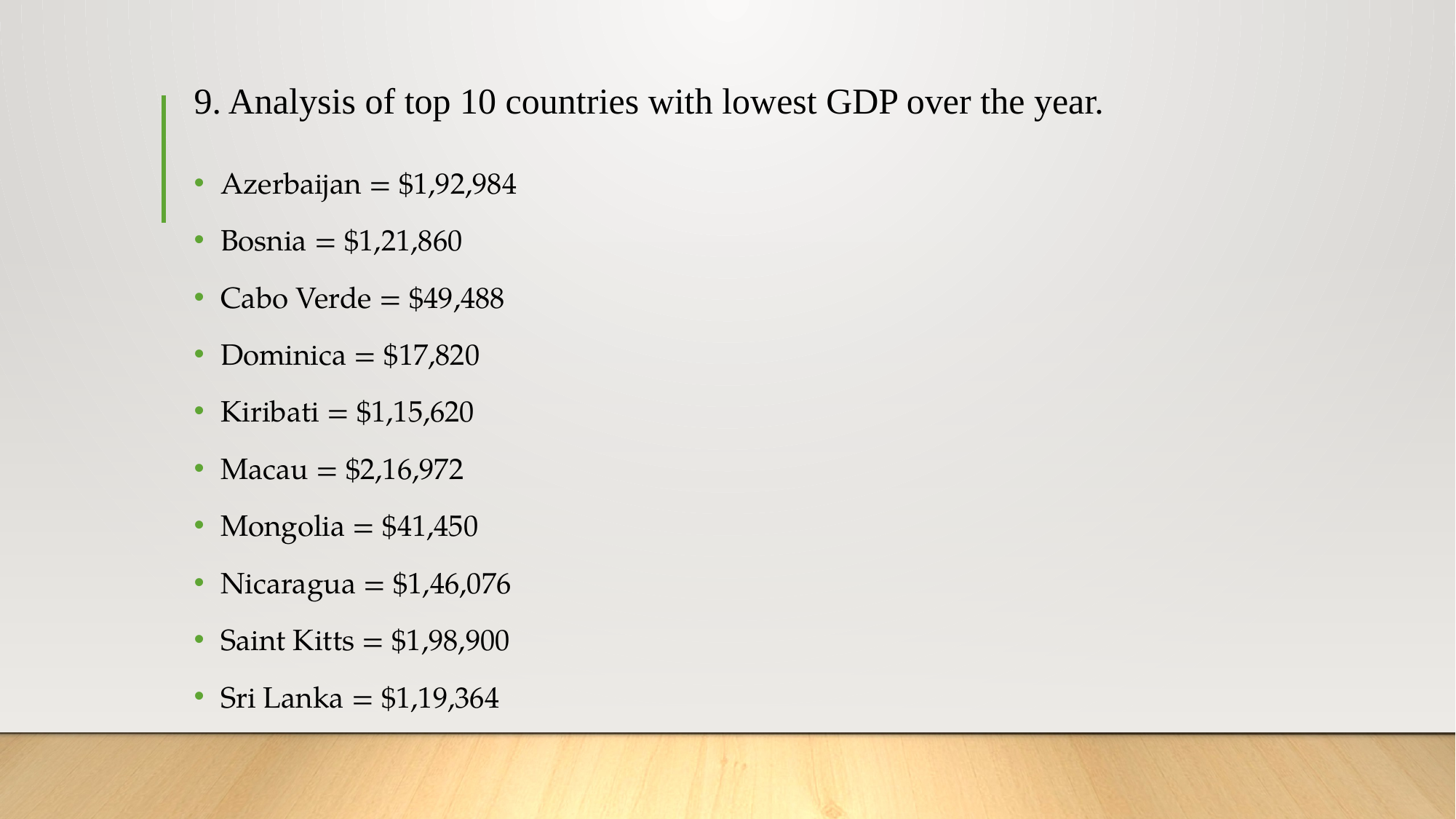

# 9. Analysis of top 10 countries with lowest GDP over the year.
Azerbaijan = $1,92,984
Bosnia = $1,21,860
Cabo Verde = $49,488
Dominica = $17,820
Kiribati = $1,15,620
Macau = $2,16,972
Mongolia = $41,450
Nicaragua = $1,46,076
Saint Kitts = $1,98,900
Sri Lanka = $1,19,364